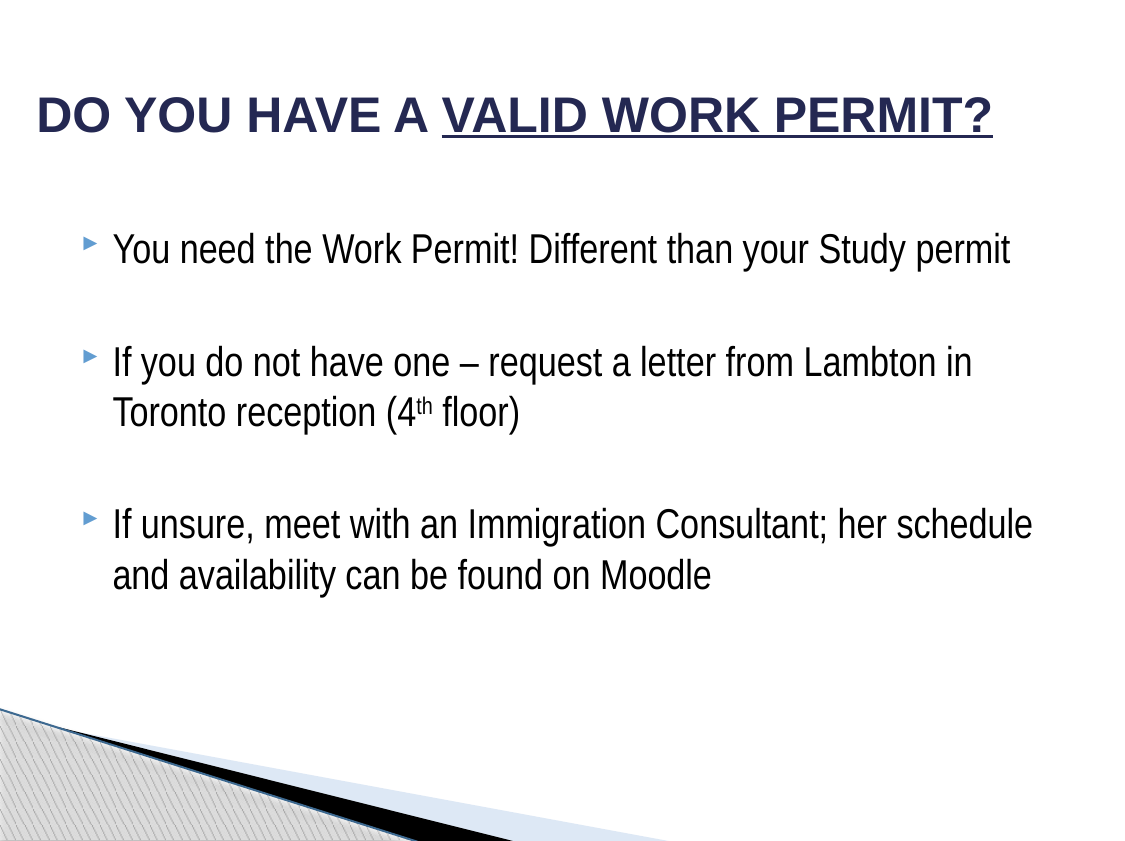

# DO YOU HAVE A VALID WORK PERMIT?

You need the Work Permit! Different than your Study permit

If you do not have one – request a letter from Lambton in Toronto reception (4th floor)

If unsure, meet with an Immigration Consultant; her schedule and availability can be found on Moodle